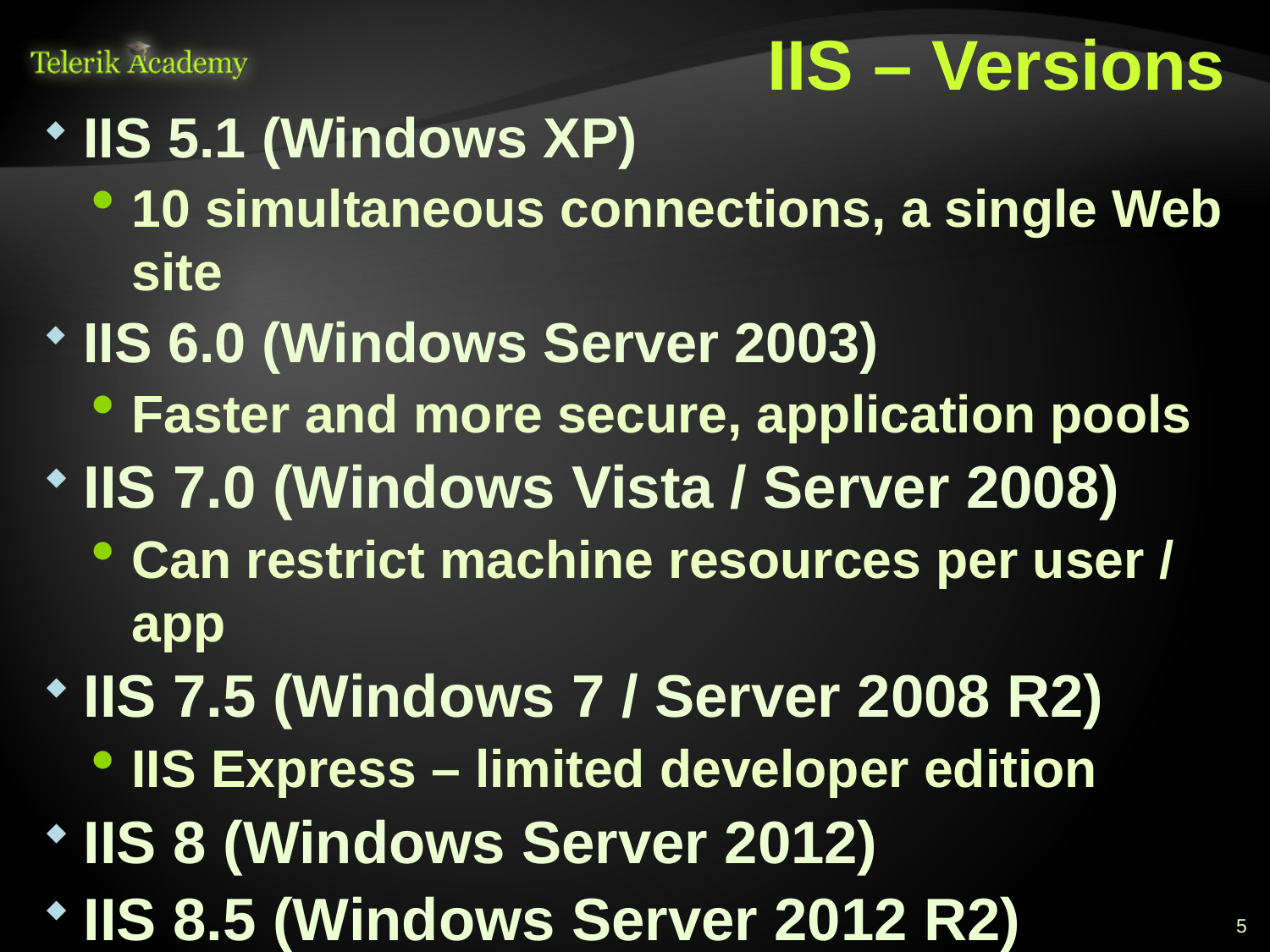

# IIS – Versions
IIS 5.1 (Windows XP)
10 simultaneous connections, a single Web site
IIS 6.0 (Windows Server 2003)
Faster and more secure, application pools
IIS 7.0 (Windows Vista / Server 2008)
Can restrict machine resources per user / app
IIS 7.5 (Windows 7 / Server 2008 R2)
IIS Express – limited developer edition
IIS 8 (Windows Server 2012)
IIS 8.5 (Windows Server 2012 R2)
IIS 10 (Windows Server 2016, HTTP/2)
5